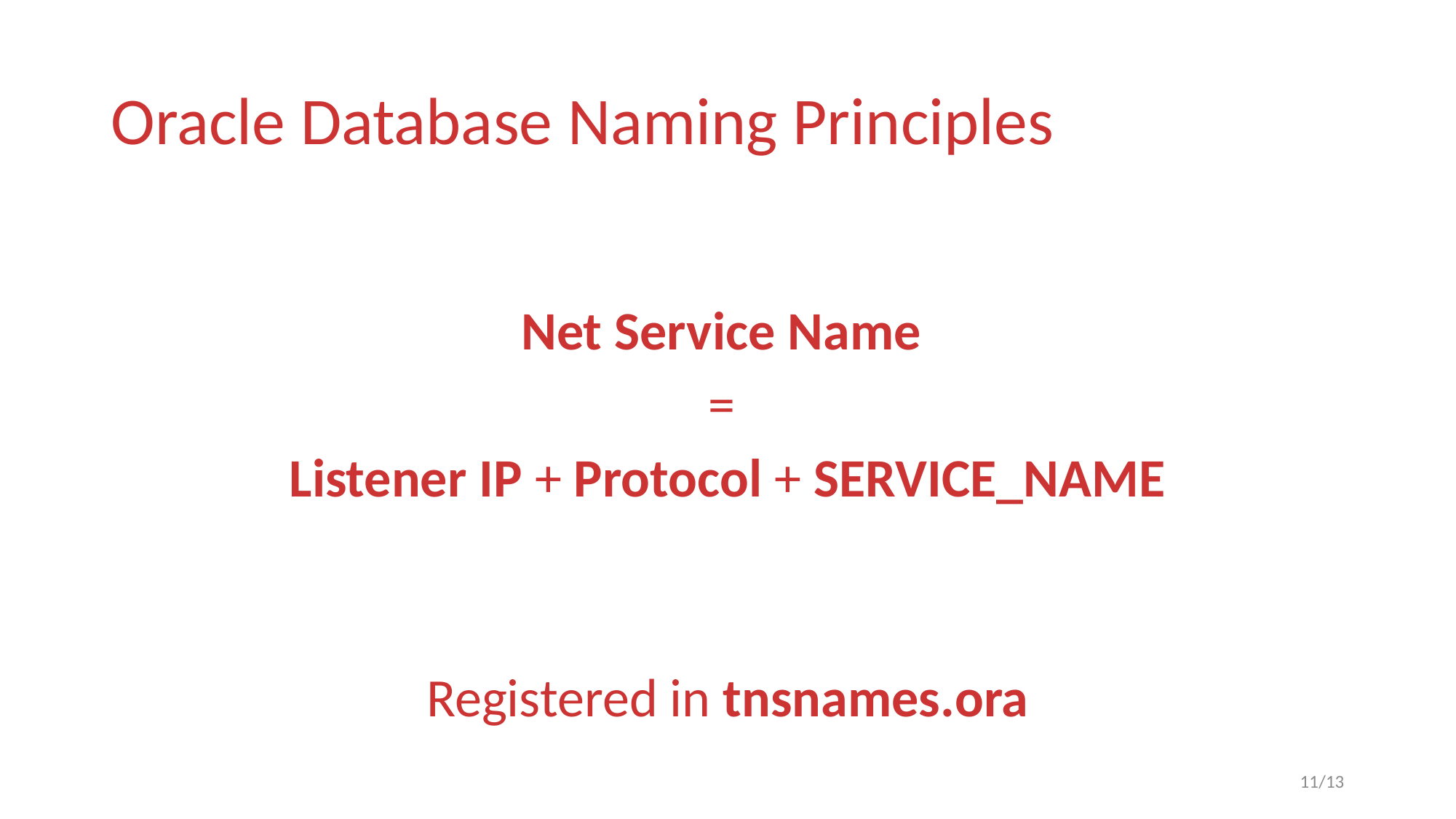

# Oracle Database Naming Principles

Net Service Name
=
Listener IP + Protocol + SERVICE_NAME

Registered in tnsnames.ora
11/13